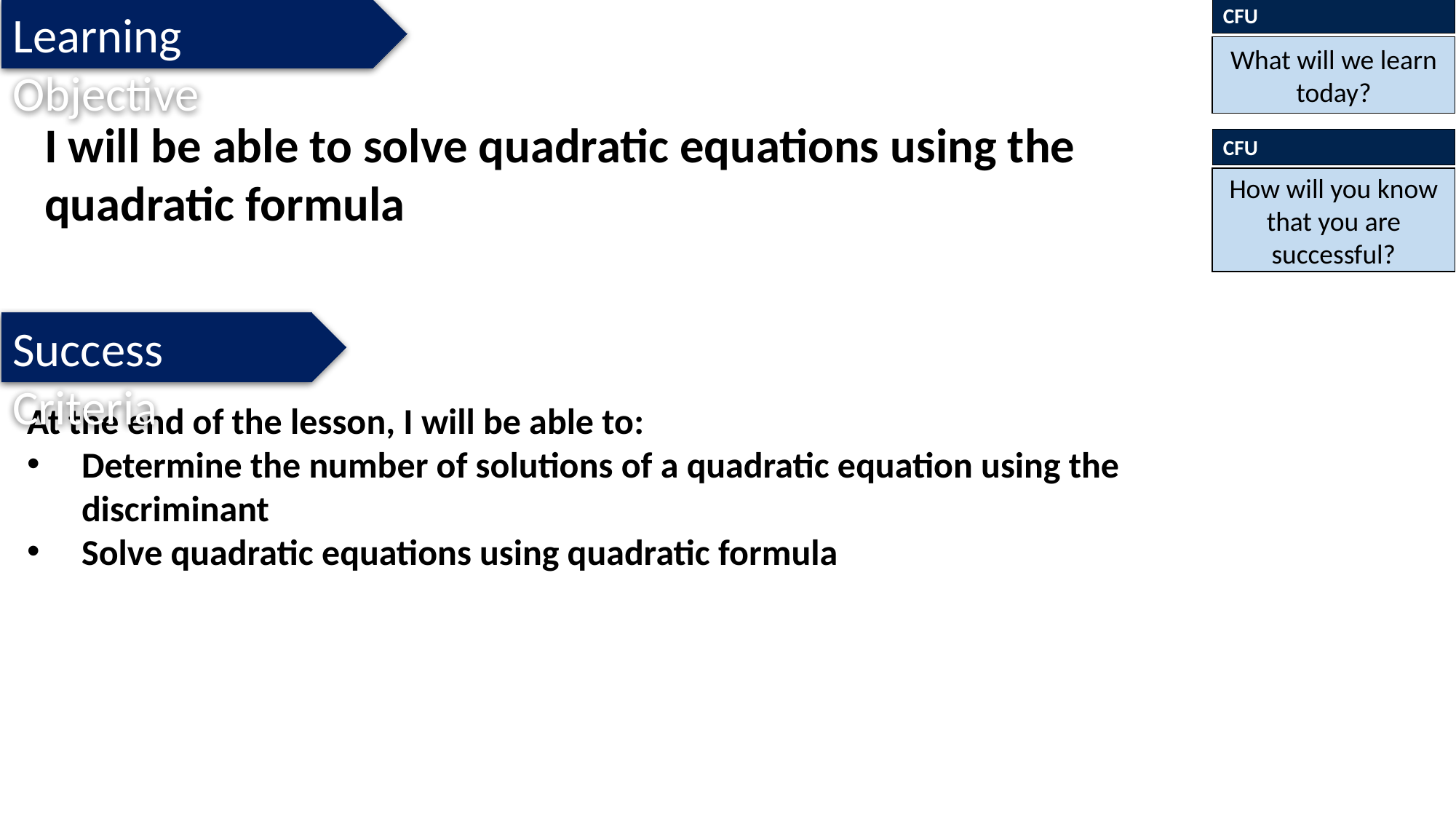

CFU
What will we learn today?
Learning Objective
I will be able to solve quadratic equations using the quadratic formula
CFU
How will you know that you are successful?
Success Criteria
At the end of the lesson, I will be able to:
Determine the number of solutions of a quadratic equation using the discriminant
Solve quadratic equations using quadratic formula